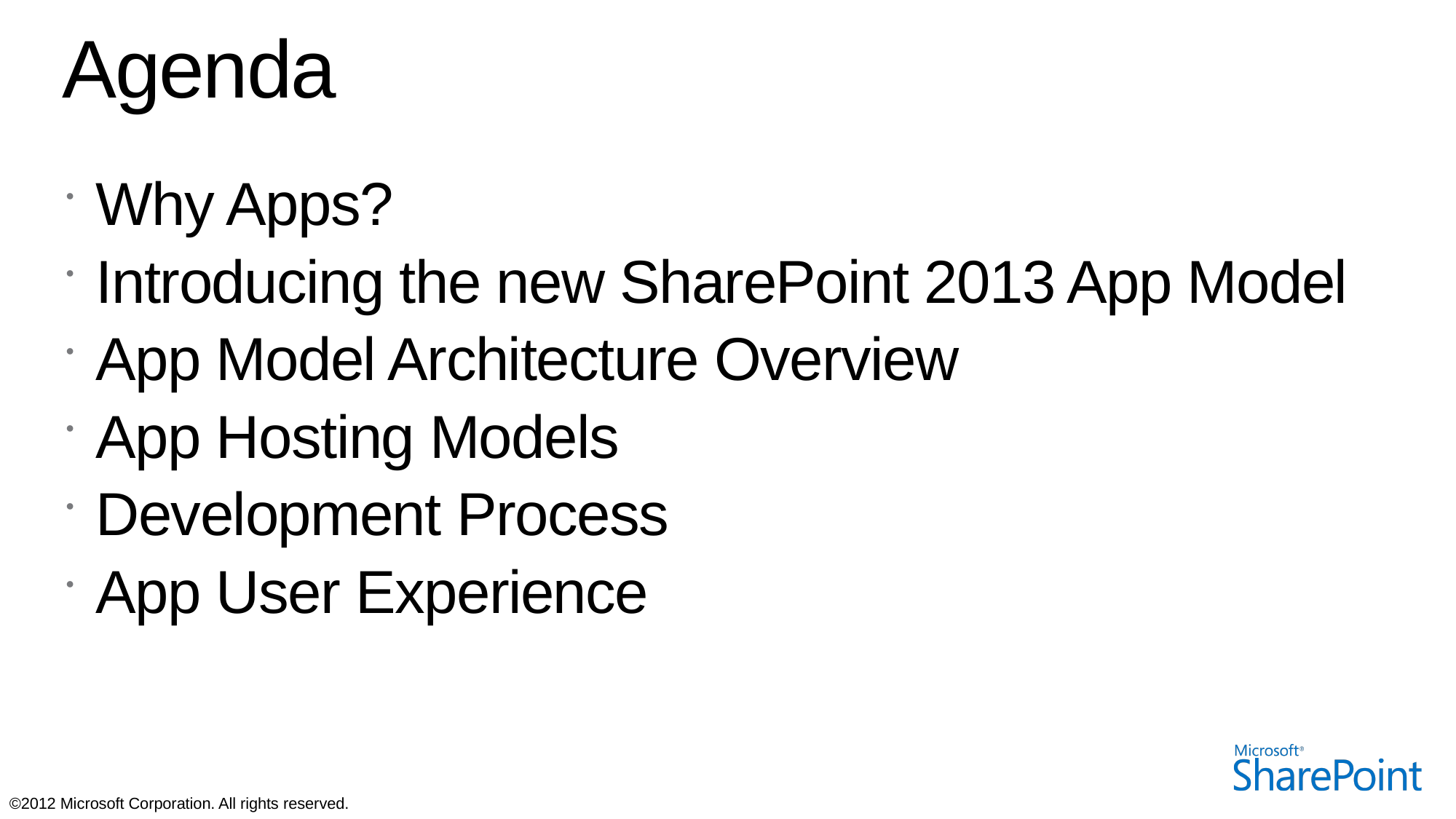

# Agenda
Why Apps?
Introducing the new SharePoint 2013 App Model
App Model Architecture Overview
App Hosting Models
Development Process
App User Experience